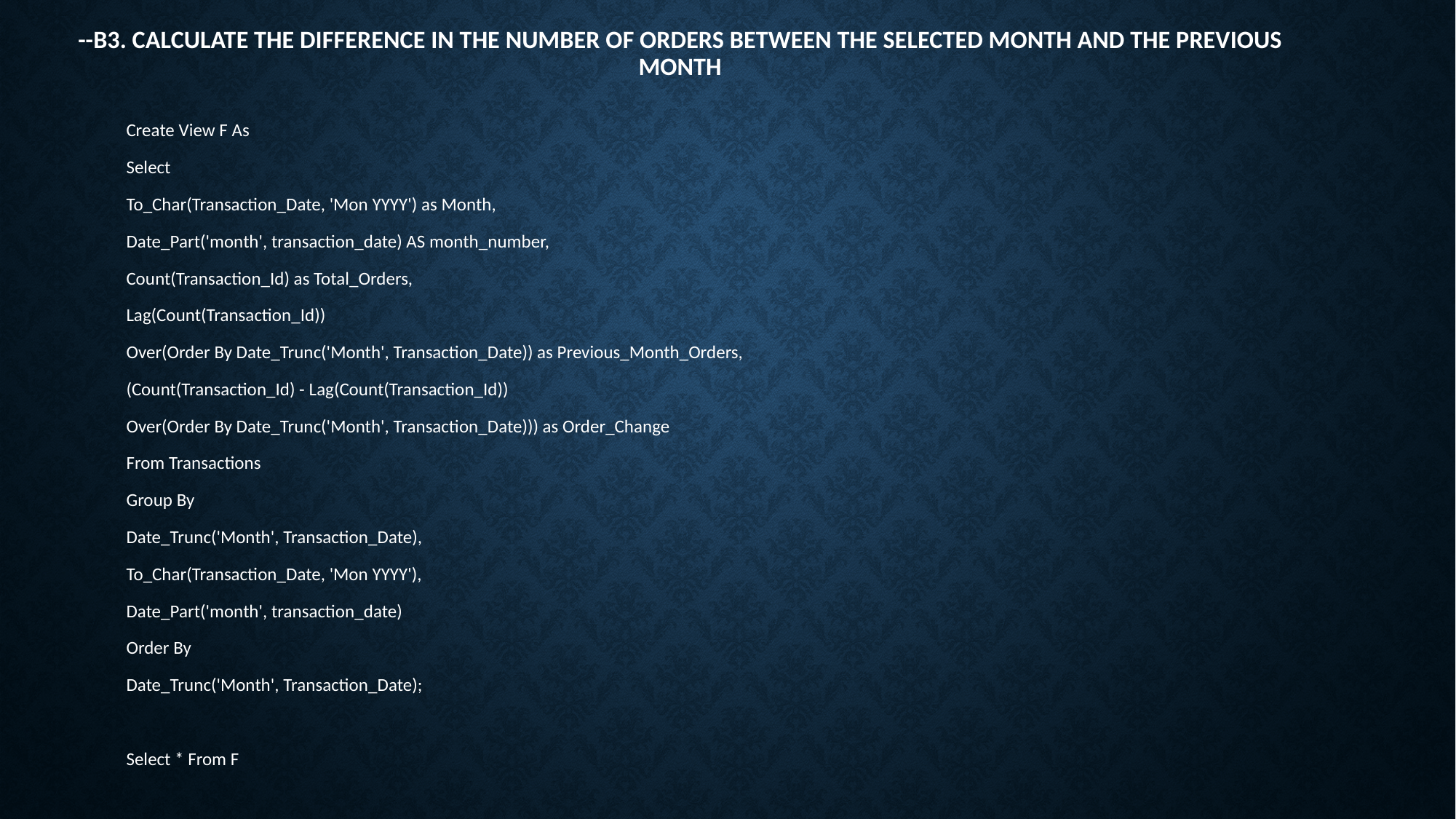

# --B3. Calculate the difference in the number of orders between the selected month and the previous month
Create View F As
Select
To_Char(Transaction_Date, 'Mon YYYY') as Month,
Date_Part('month', transaction_date) AS month_number,
Count(Transaction_Id) as Total_Orders,
Lag(Count(Transaction_Id))
Over(Order By Date_Trunc('Month', Transaction_Date)) as Previous_Month_Orders,
(Count(Transaction_Id) - Lag(Count(Transaction_Id))
Over(Order By Date_Trunc('Month', Transaction_Date))) as Order_Change
From Transactions
Group By
Date_Trunc('Month', Transaction_Date),
To_Char(Transaction_Date, 'Mon YYYY'),
Date_Part('month', transaction_date)
Order By
Date_Trunc('Month', Transaction_Date);

Select * From F